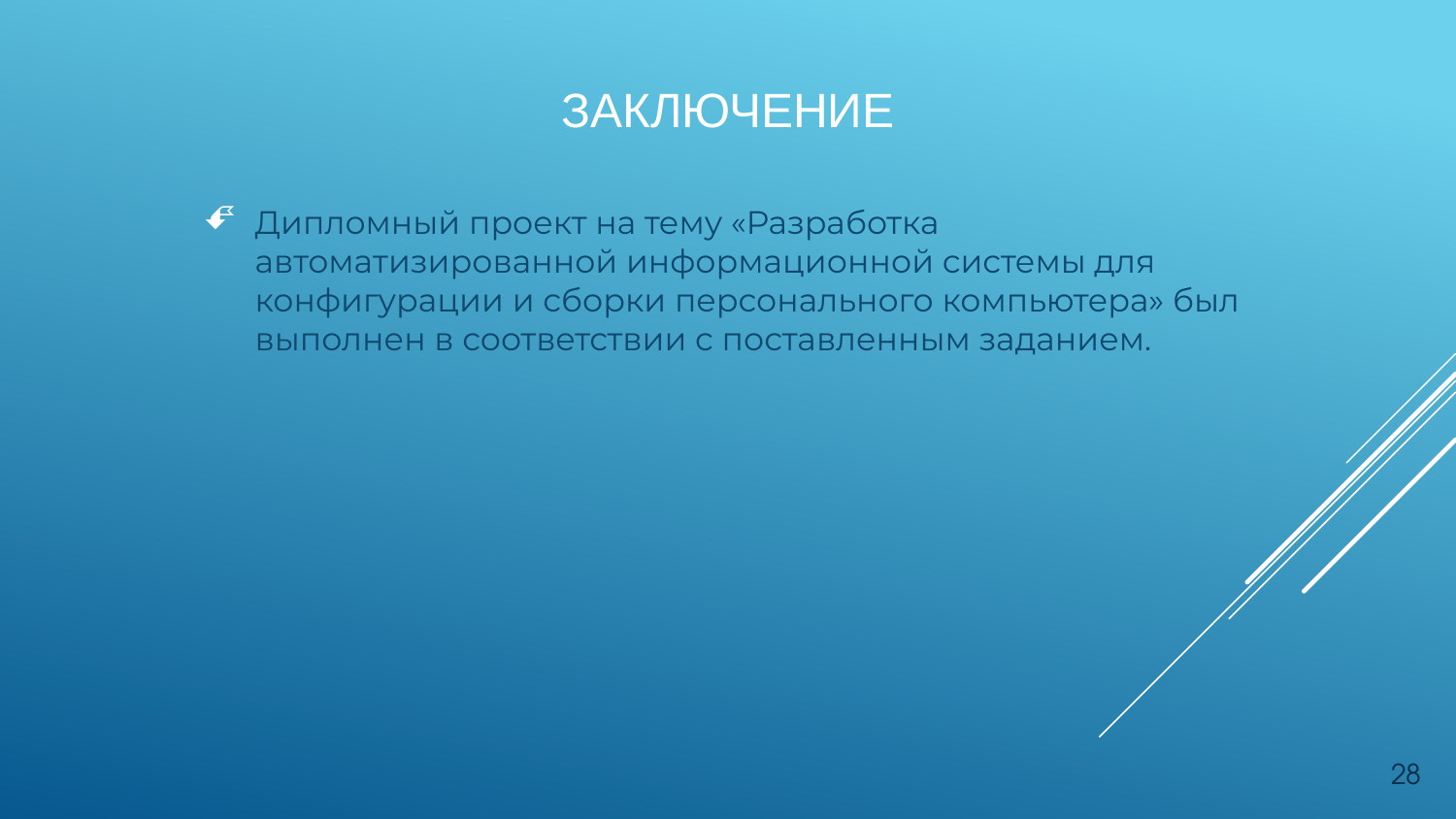

# Заключение
Дипломный проект на тему «Разработка автоматизированной информационной системы для конфигурации и сборки персонального компьютера» был выполнен в соответствии с поставленным заданием.
28